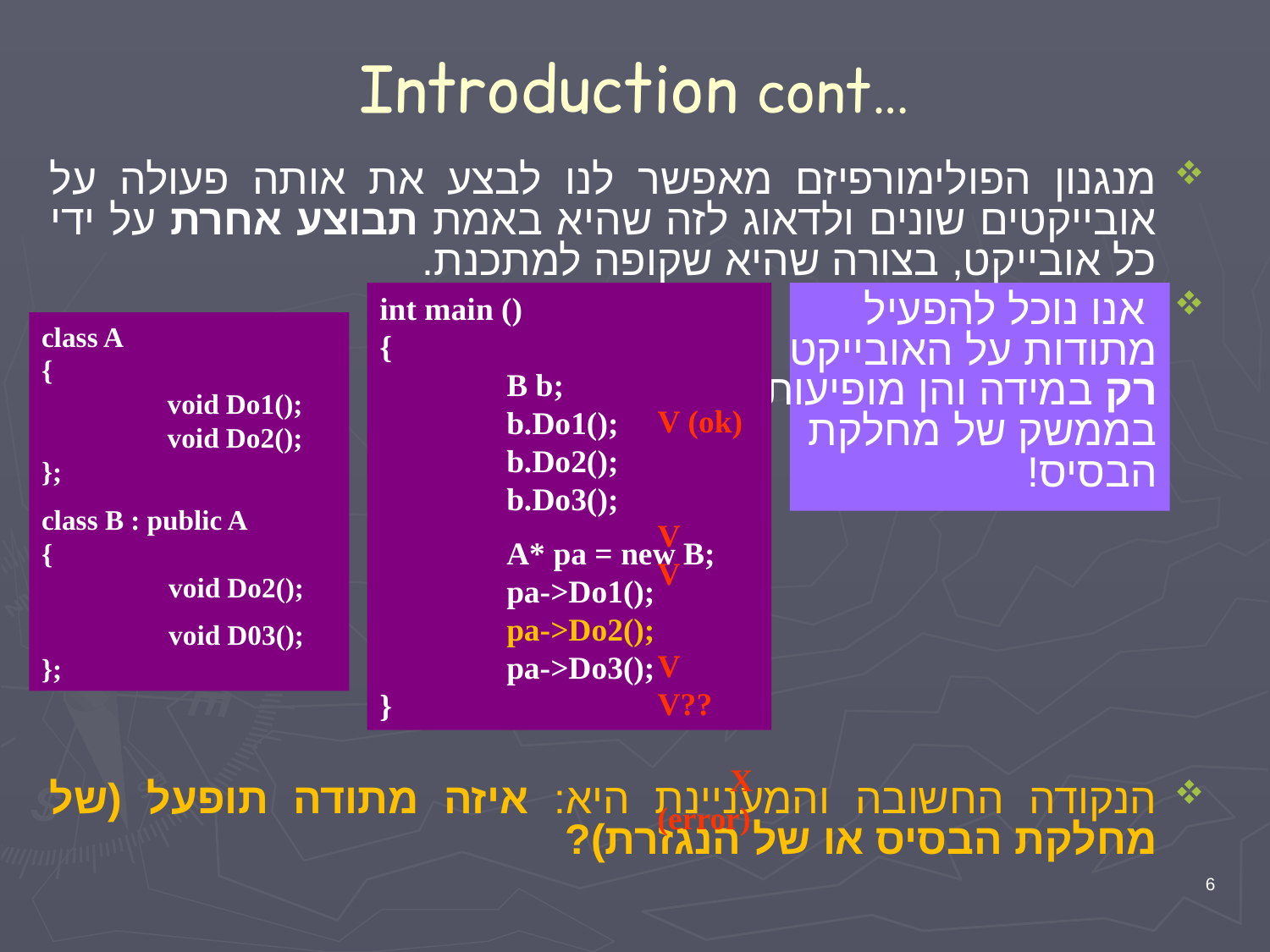

# Introduction cont…
מנגנון הפולימורפיזם מאפשר לנו לבצע את אותה פעולה על אובייקטים שונים ולדאוג לזה שהיא באמת תבוצע אחרת על ידי כל אובייקט, בצורה שהיא שקופה למתכנת.
 אנו נוכל להפעיל
מתודות על האובייקט
רק במידה והן מופיעות
בממשק של מחלקת
הבסיס!

הנקודה החשובה והמעניינת היא: איזה מתודה תופעל (של מחלקת הבסיס או של הנגזרת)?
int main ()
{
	B b;
	b.Do1();
	b.Do2();
	b.Do3();
	A* pa = new B;
	pa->Do1();
	pa->Do2();
	pa->Do3();
}

class A
{
                  void Do1();
                  void Do2();
};
class B : public A
{
	void Do2();
	void D03();
};
V (ok)                            V
V
V
V??                            X (error)
6